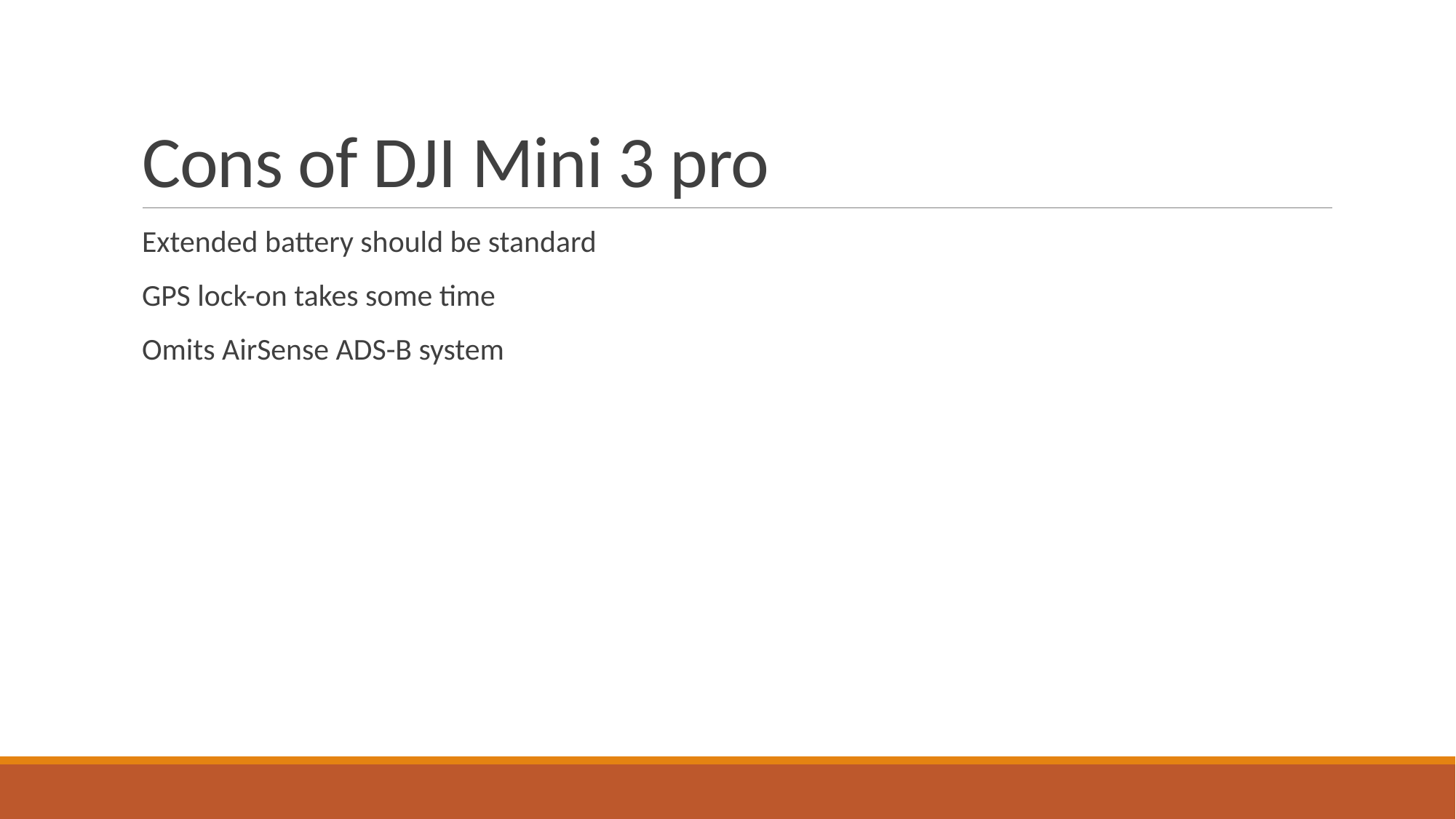

# Cons of DJI Mini 3 pro
Extended battery should be standard
GPS lock-on takes some time
Omits AirSense ADS-B system